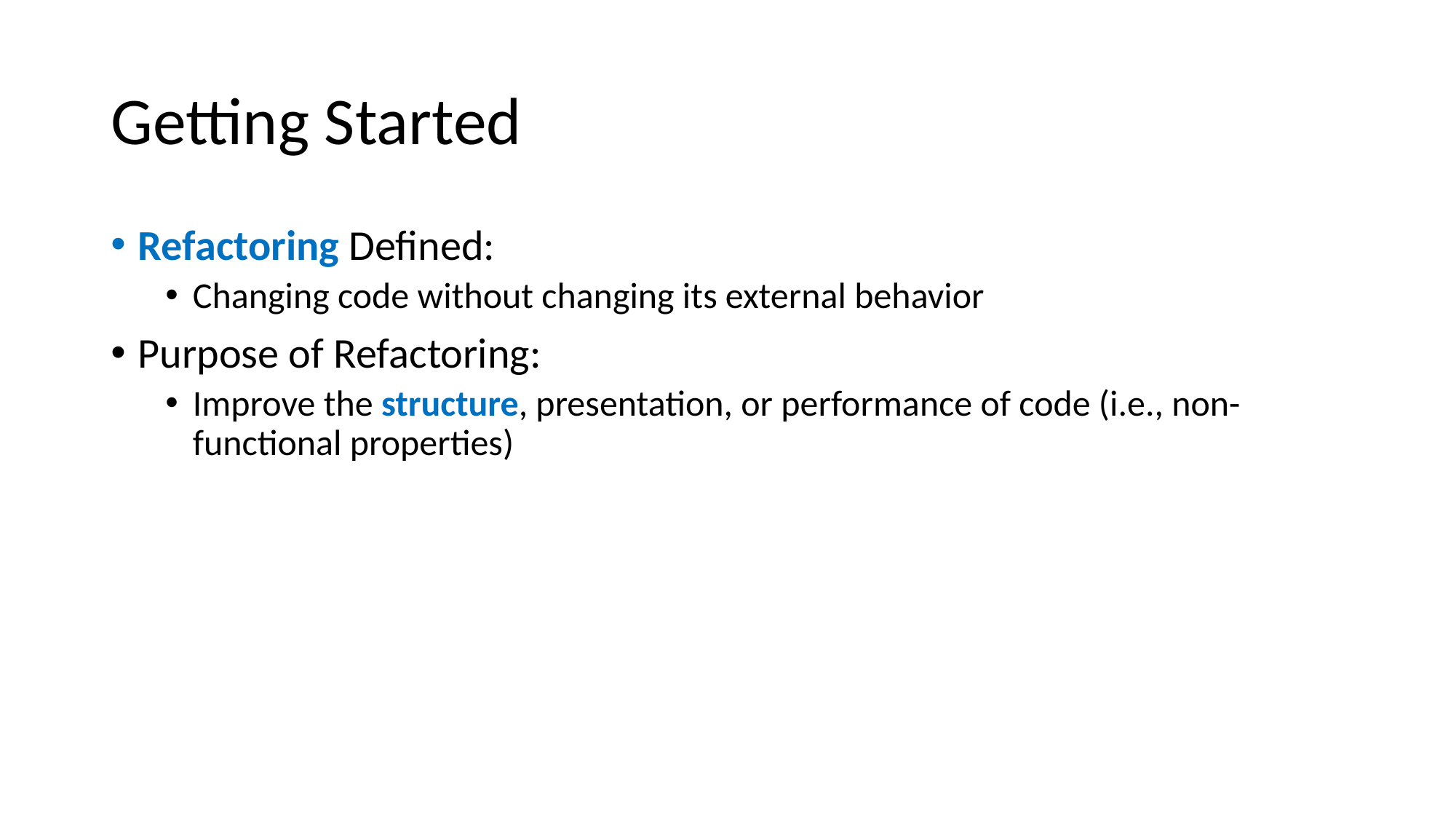

# Getting Started
Refactoring Defined:
Changing code without changing its external behavior
Purpose of Refactoring:
Improve the structure, presentation, or performance of code (i.e., non-functional properties)